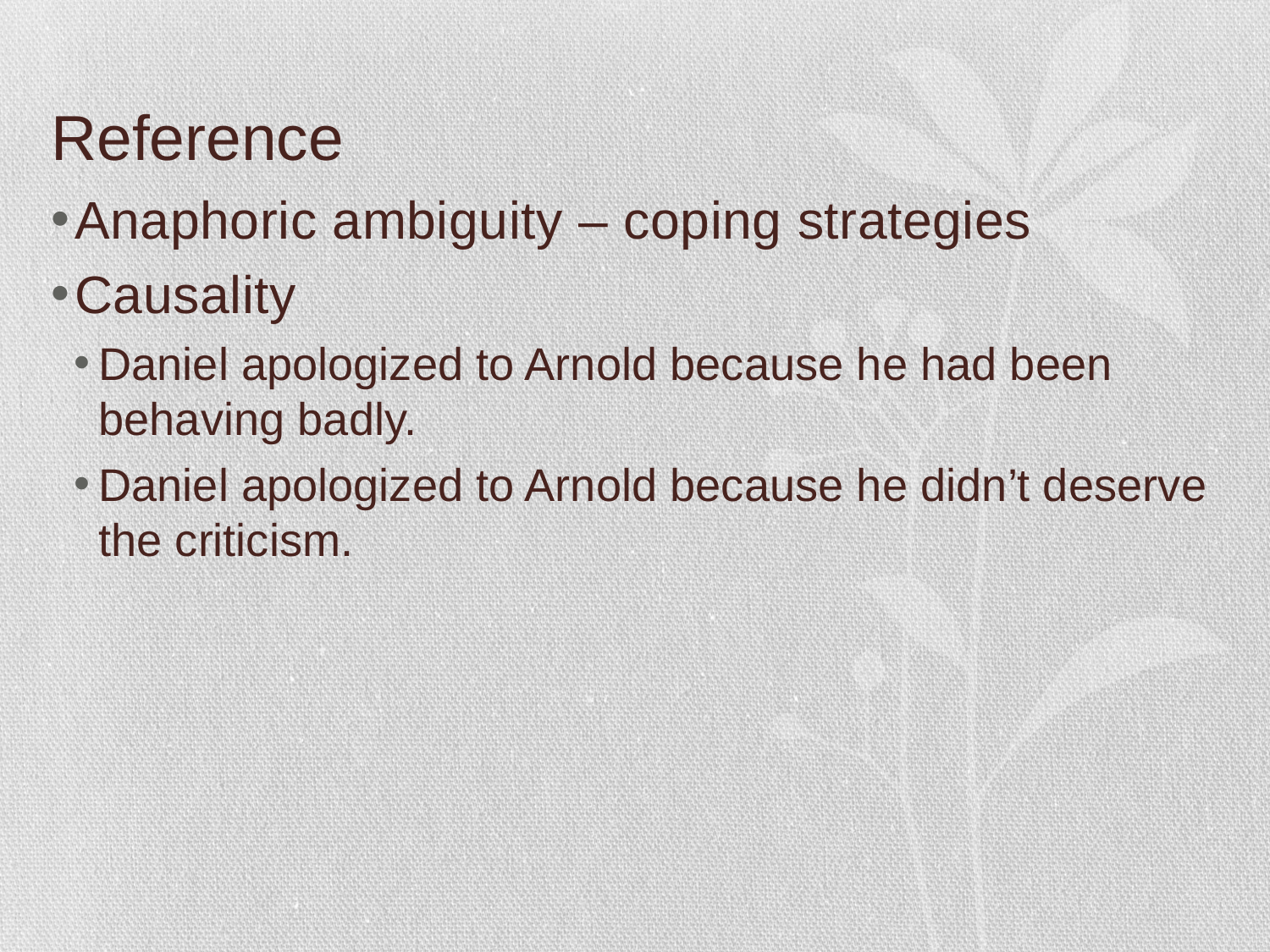

# Reference
Anaphoric ambiguity – coping strategies
Causality
Daniel apologized to Arnold because he had been behaving badly.
Daniel apologized to Arnold because he didn’t deserve the criticism.